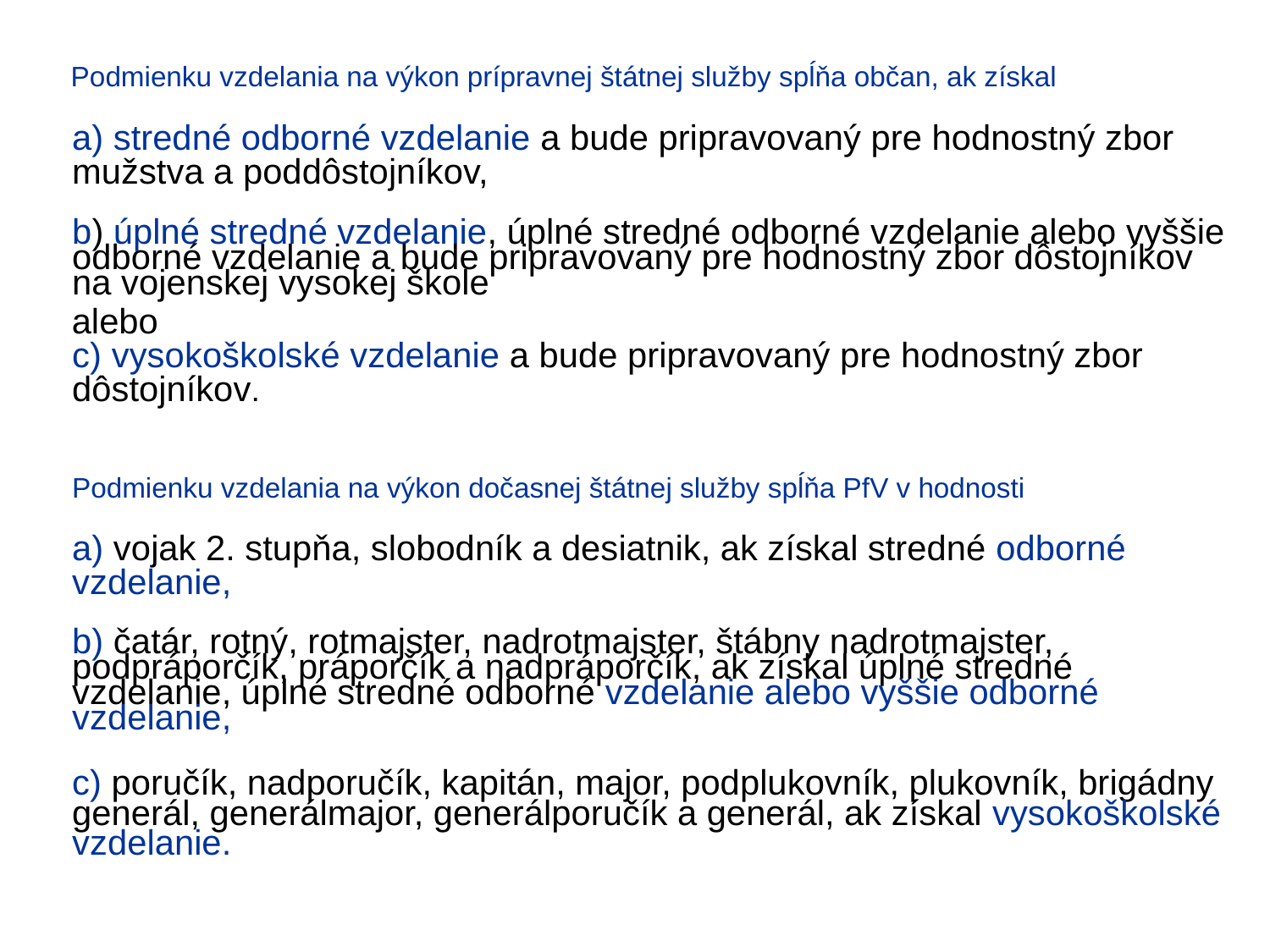

#
 Podmienku vzdelania na výkon prípravnej štátnej služby spĺňa občan, ak získal
a) stredné odborné vzdelanie a bude pripravovaný pre hodnostný zbor mužstva a poddôstojníkov,
b) úplné stredné vzdelanie, úplné stredné odborné vzdelanie alebo vyššie odborné vzdelanie a bude pripravovaný pre hodnostný zbor dôstojníkov na vojenskej vysokej škole
 alebo
c) vysokoškolské vzdelanie a bude pripravovaný pre hodnostný zbor dôstojníkov.
Podmienku vzdelania na výkon dočasnej štátnej služby spĺňa PfV v hodnosti
a) vojak 2. stupňa, slobodník a desiatnik, ak získal stredné odborné vzdelanie,
b) čatár, rotný, rotmajster, nadrotmajster, štábny nadrotmajster, podpráporčík, práporčík a nadpráporčík, ak získal úplné stredné vzdelanie, úplné stredné odborné vzdelanie alebo vyššie odborné vzdelanie,
c) poručík, nadporučík, kapitán, major, podplukovník, plukovník, brigádny generál, generálmajor, generálporučík a generál, ak získal vysokoškolské vzdelanie.